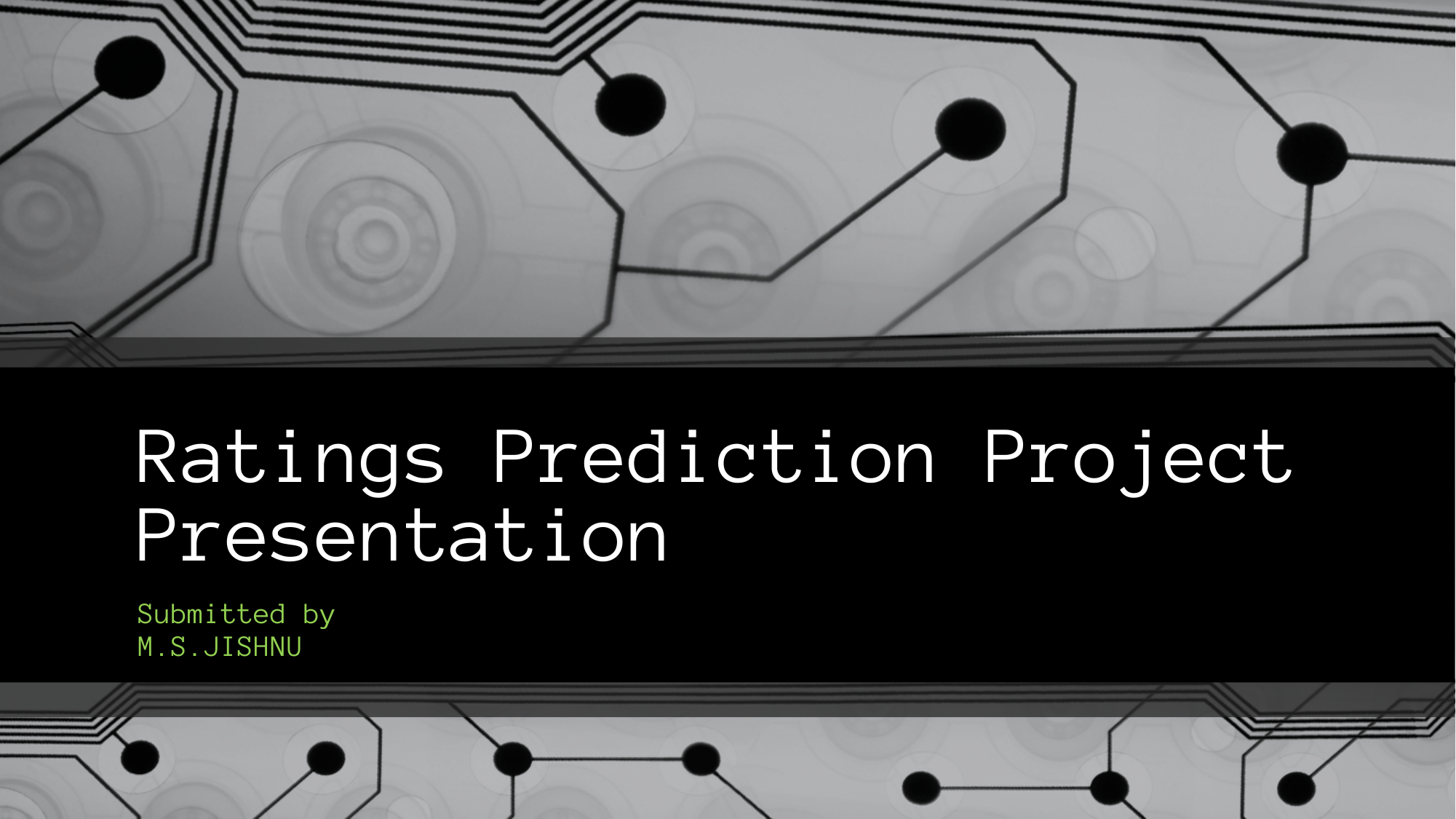

# Ratings Prediction Project Presentation
Submitted by
M.S.JISHNU